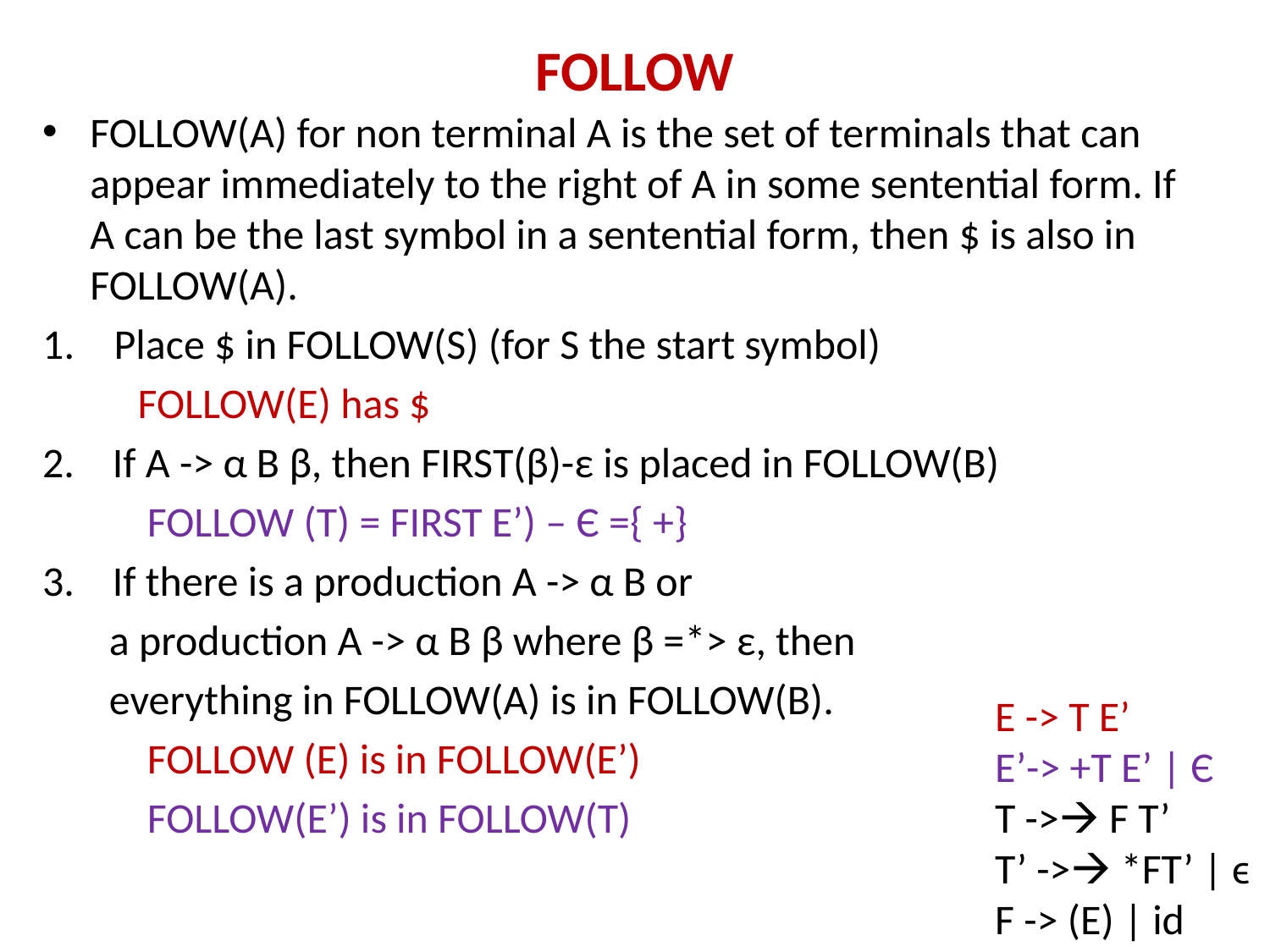

# FOLLOW
FOLLOW(A) for non terminal A is the set of terminals that can appear immediately to the right of A in some sentential form. If A can be the last symbol in a sentential form, then $ is also in FOLLOW(A).
Place $ in FOLLOW(S) (for S the start symbol)
          FOLLOW(E) has $
2.    If A -> α B β, then FIRST(β)-ε is placed in FOLLOW(B)
           FOLLOW (T) = FIRST E’) – Є ={ +}
3.    If there is a production A -> α B or
       a production A -> α B β where β =*> ε, then
       everything in FOLLOW(A) is in FOLLOW(B).
           FOLLOW (E) is in FOLLOW(E’)
           FOLLOW(E’) is in FOLLOW(T)
E -> T E’
E’-> +T E’ | Є
T ->🡪 F T’
T’ ->🡪 *FT’ | ϵ
F -> (E) | id